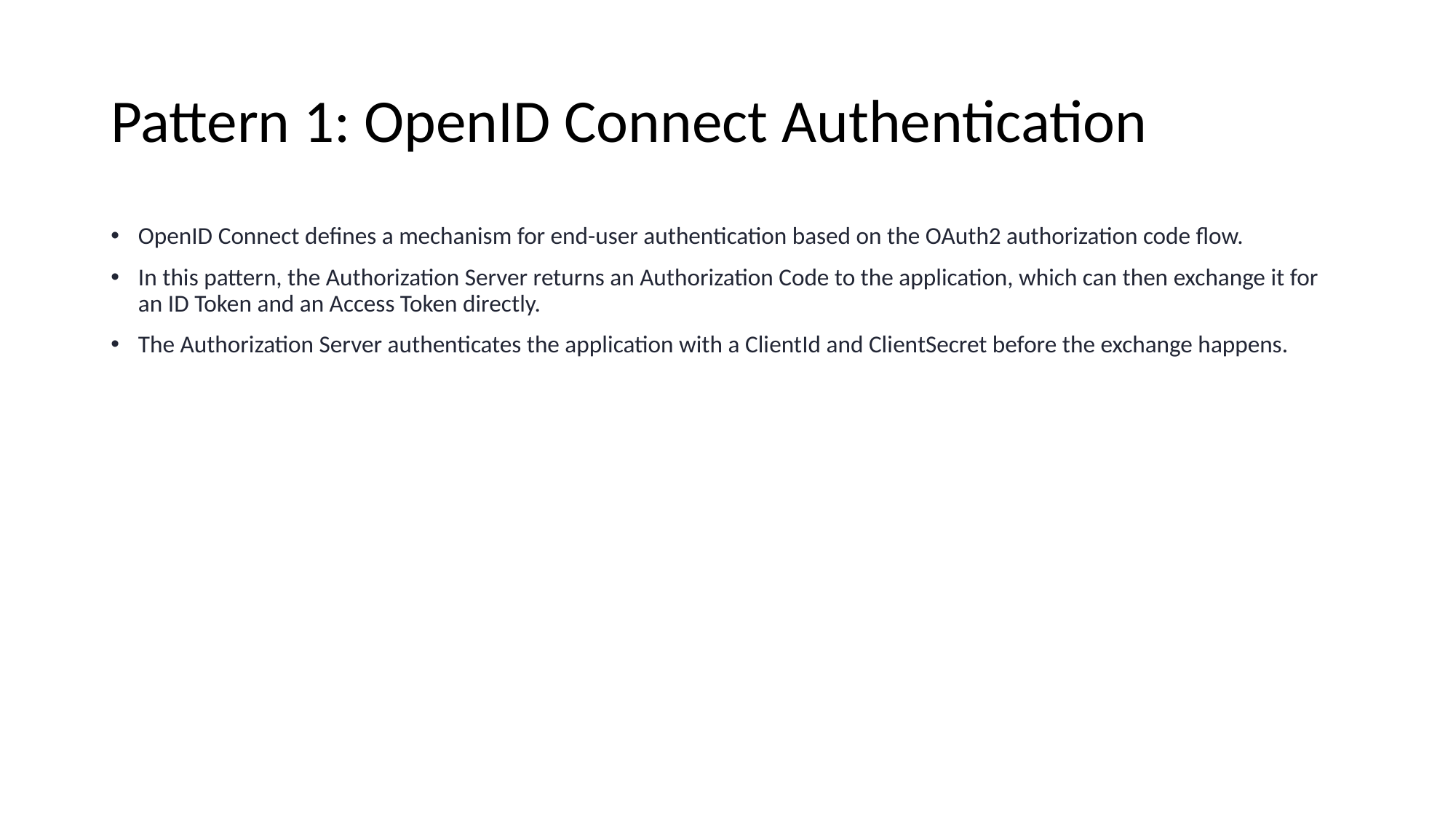

# Pattern 1: OpenID Connect Authentication
OpenID Connect defines a mechanism for end-user authentication based on the OAuth2 authorization code flow.
In this pattern, the Authorization Server returns an Authorization Code to the application, which can then exchange it for an ID Token and an Access Token directly.
The Authorization Server authenticates the application with a ClientId and ClientSecret before the exchange happens.